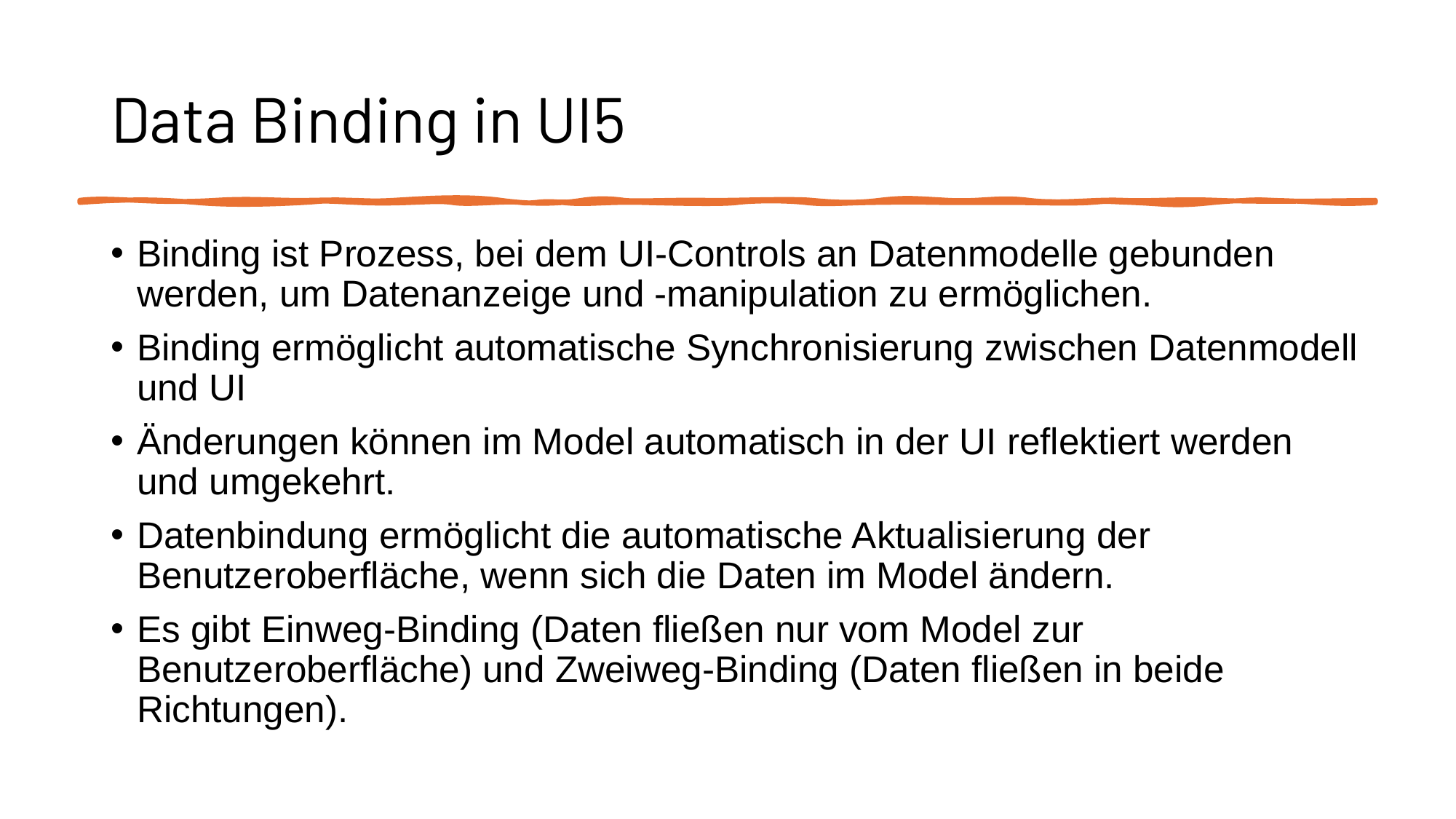

# Data Binding in UI5

Binding ist Prozess, bei dem UI-Controls an Datenmodelle gebunden werden, um Datenanzeige und -manipulation zu ermöglichen.
Binding ermöglicht automatische Synchronisierung zwischen Datenmodell und UI
Änderungen können im Model automatisch in der UI reflektiert werden und umgekehrt.
Datenbindung ermöglicht die automatische Aktualisierung der Benutzeroberfläche, wenn sich die Daten im Model ändern.
Es gibt Einweg-Binding (Daten fließen nur vom Model zur Benutzeroberfläche) und Zweiweg-Binding (Daten fließen in beide Richtungen).